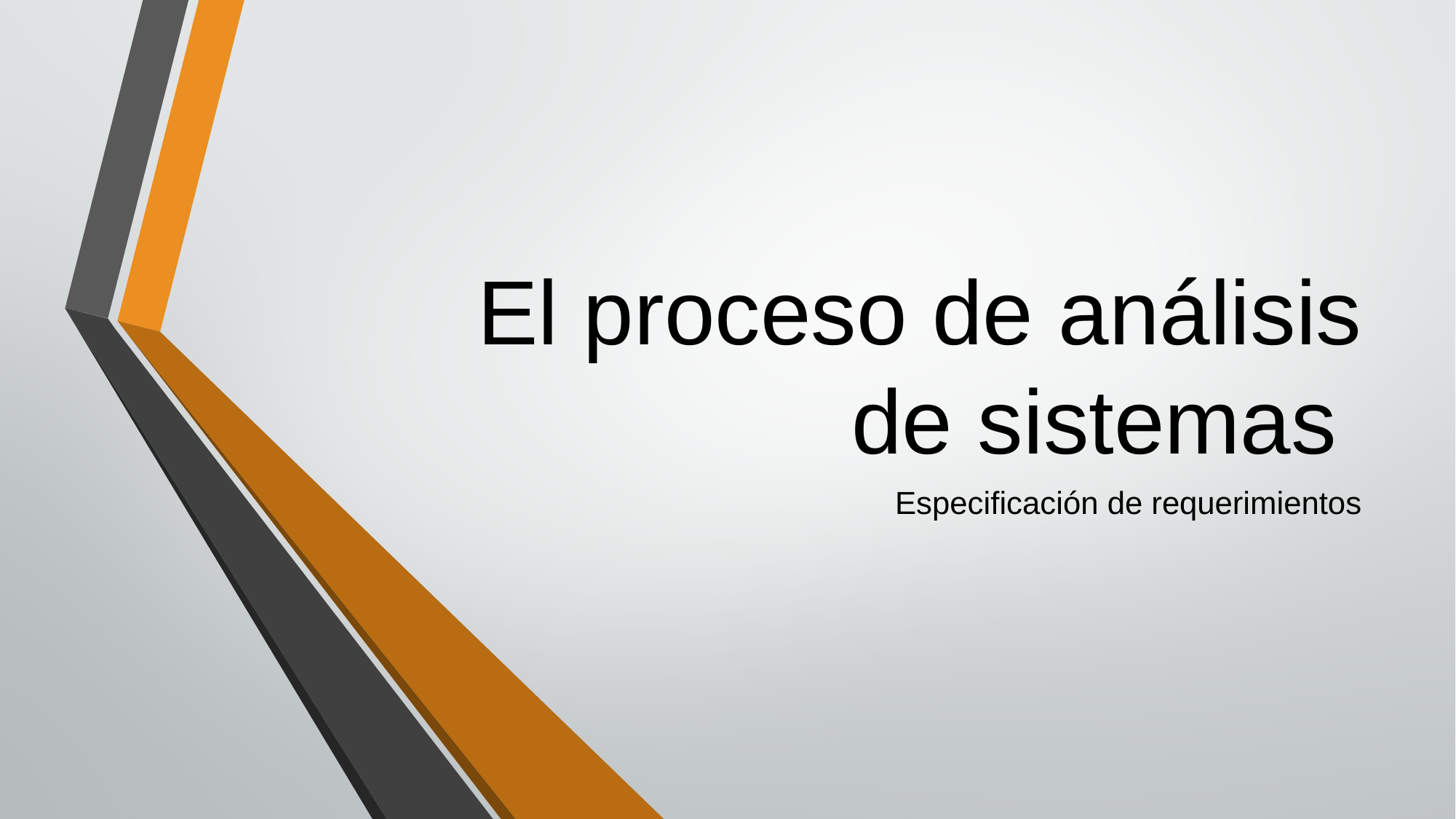

# El proceso de análisis de sistemas
Especificación de requerimientos